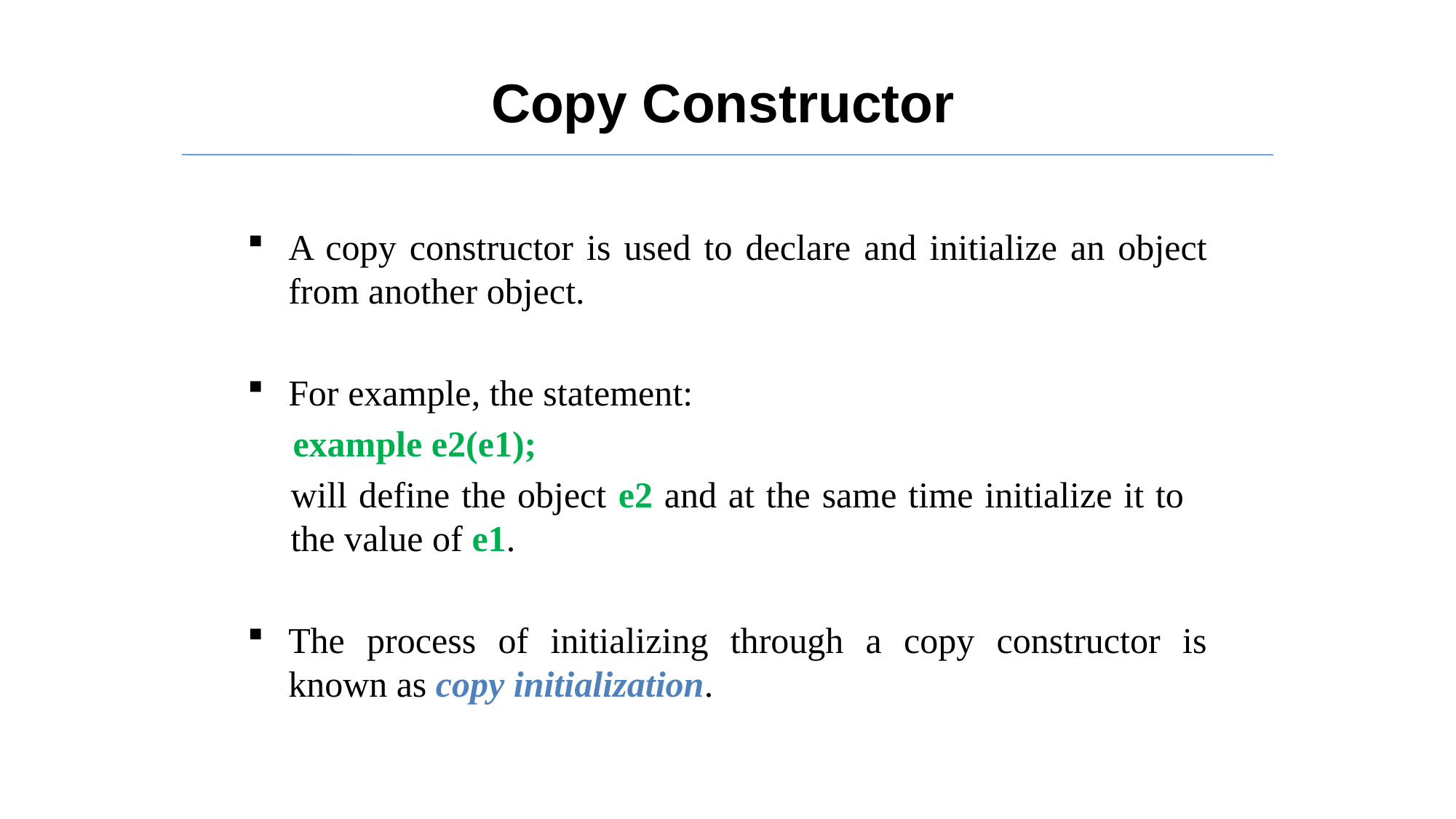

# Copy Constructor
A copy constructor is used to declare and initialize an object from another object.

For example, the statement:
     example e2(e1);
will define the object e2 and at the same time initialize it to   the value of e1.

The process of initializing through a copy constructor is known as copy initialization.